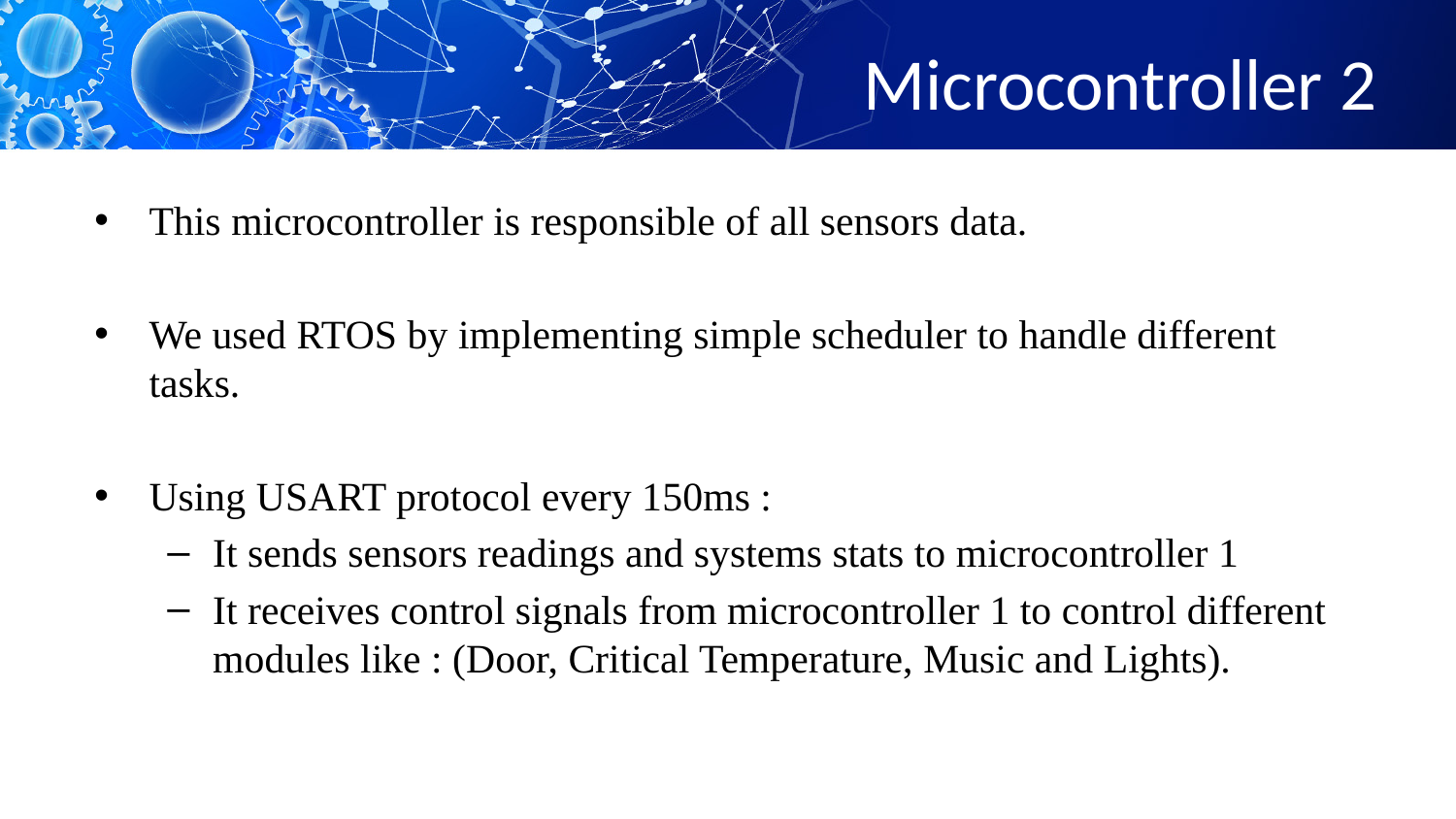

# Microcontroller 2
This microcontroller is responsible of all sensors data.

We used RTOS by implementing simple scheduler to handle different tasks.

Using USART protocol every 150ms :
It sends sensors readings and systems stats to microcontroller 1
It receives control signals from microcontroller 1 to control different modules like : (Door, Critical Temperature, Music and Lights).